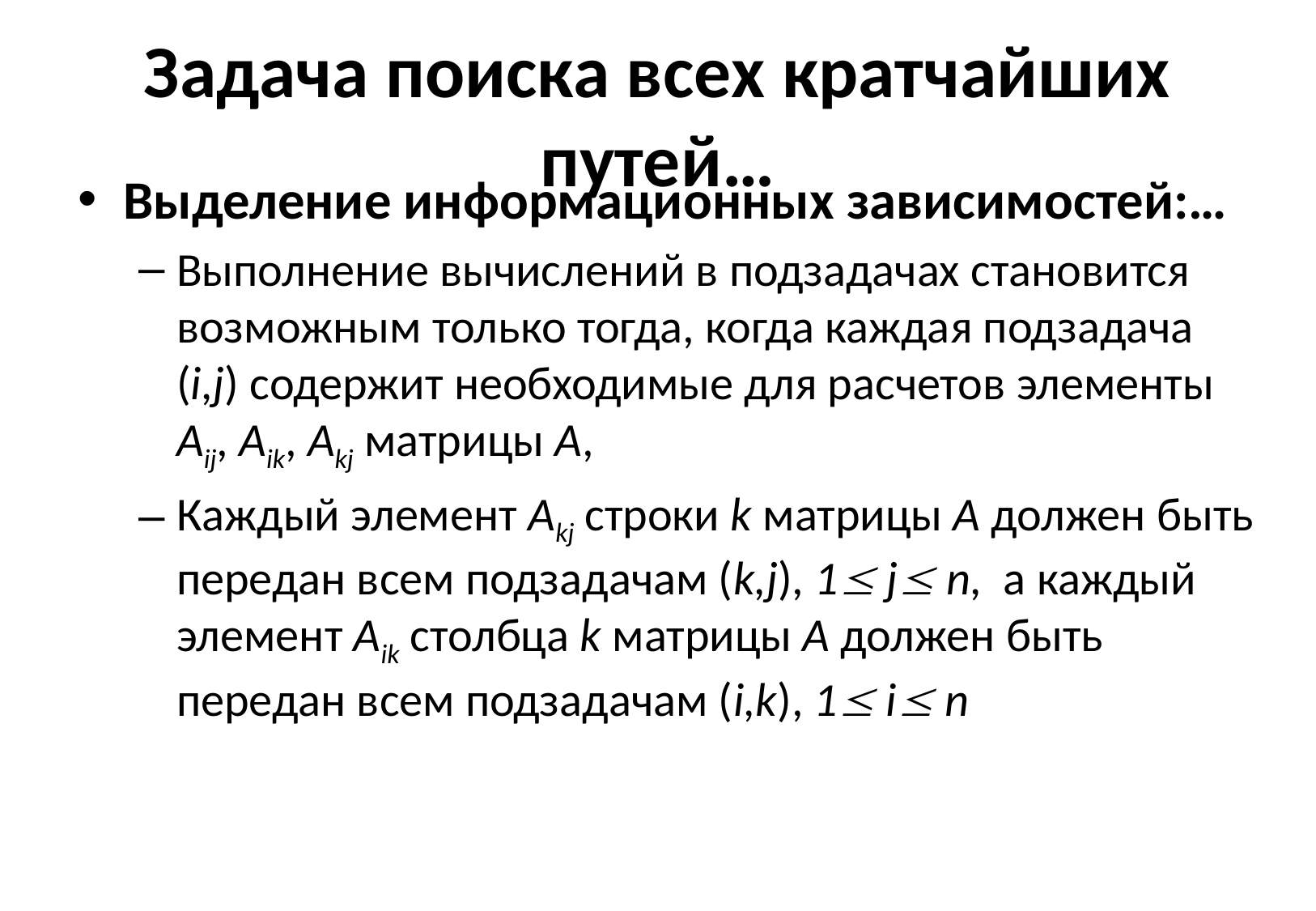

# Задача поиска всех кратчайших путей…
Выделение информационных зависимостей:…
Выполнение вычислений в подзадачах становится возможным только тогда, когда каждая подзадача (i,j) содержит необходимые для расчетов элементы Aij, Aik, Akj матрицы A,
Каждый элемент Akj строки k матрицы A должен быть передан всем подзадачам (k,j), 1≤ j≤ n,  а каждый элемент Aik столбца k матрицы A должен быть передан всем подзадачам (i,k), 1≤ i≤ n